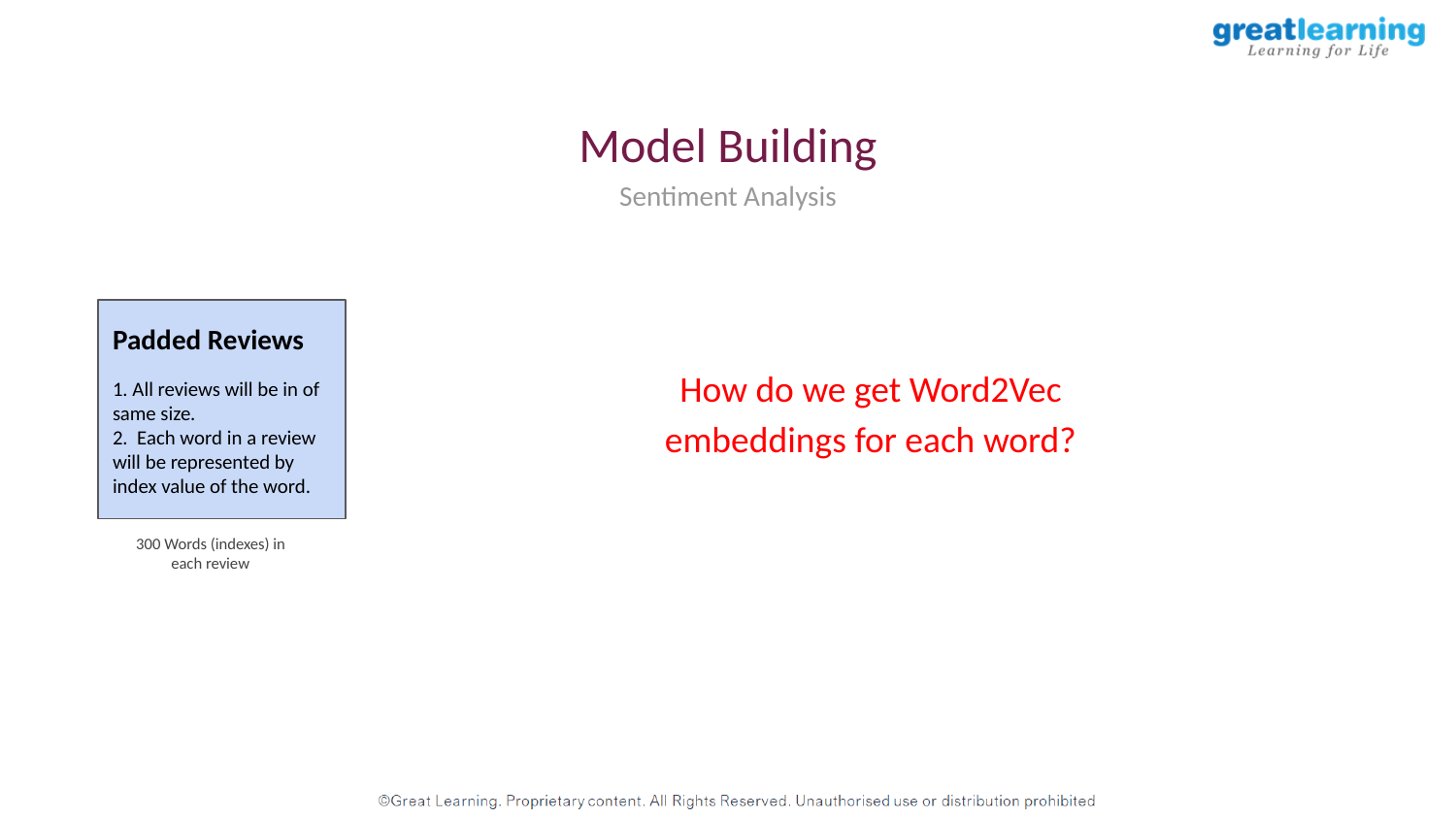

Model Building
Sentiment Analysis
Padded Reviews
1. All reviews will be in of same size.
2.  Each word in a review will be represented by index value of the word.
How do we get Word2Vec embeddings for each word?
300 Words (indexes) in each review